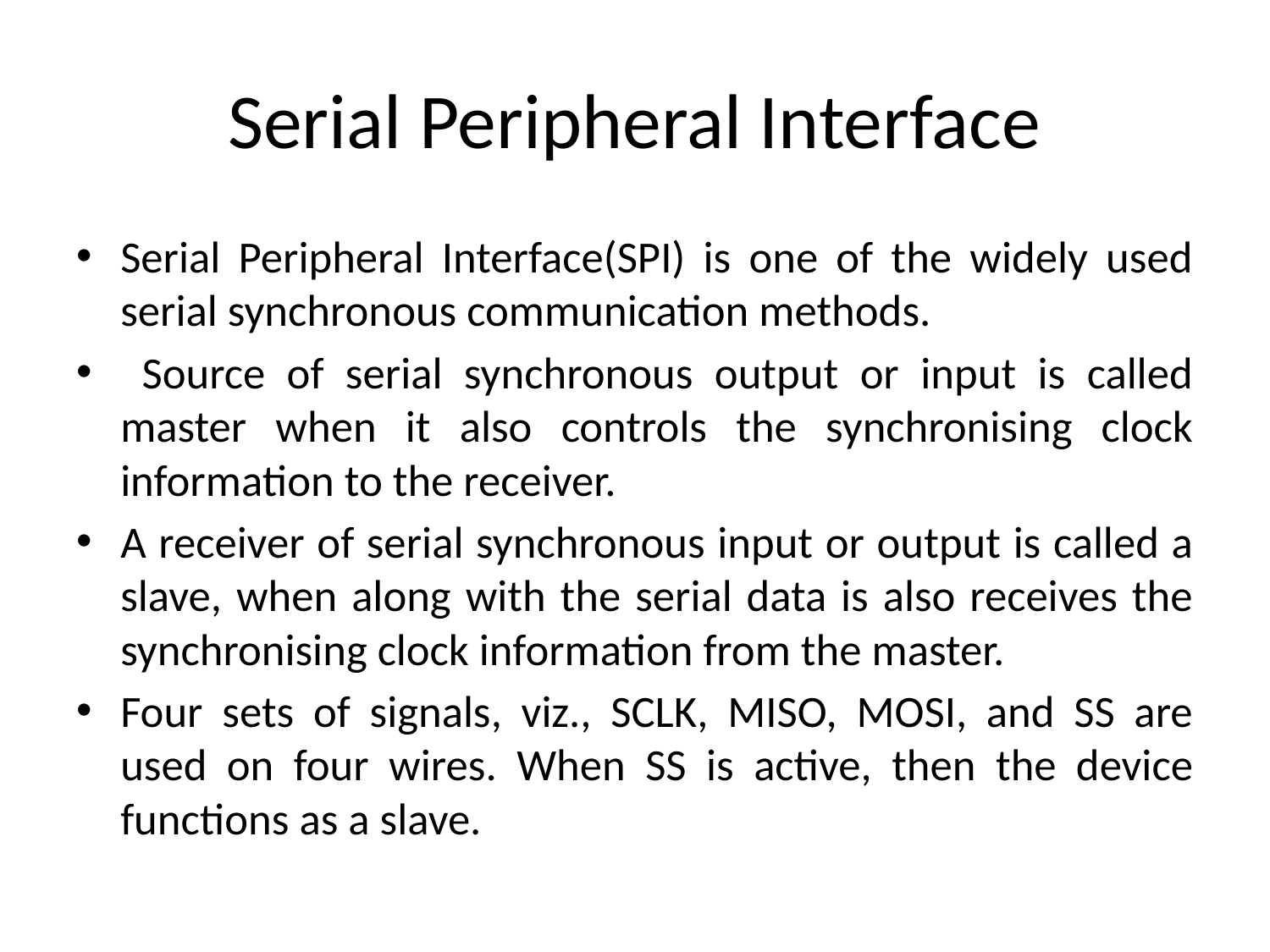

# Serial Peripheral Interface
Serial Peripheral Interface(SPI) is one of the widely used serial synchronous communication methods.
 Source of serial synchronous output or input is called master when it also controls the synchronising clock information to the receiver.
A receiver of serial synchronous input or output is called a slave, when along with the serial data is also receives the synchronising clock information from the master.
Four sets of signals, viz., SCLK, MISO, MOSI, and SS are used on four wires. When SS is active, then the device functions as a slave.